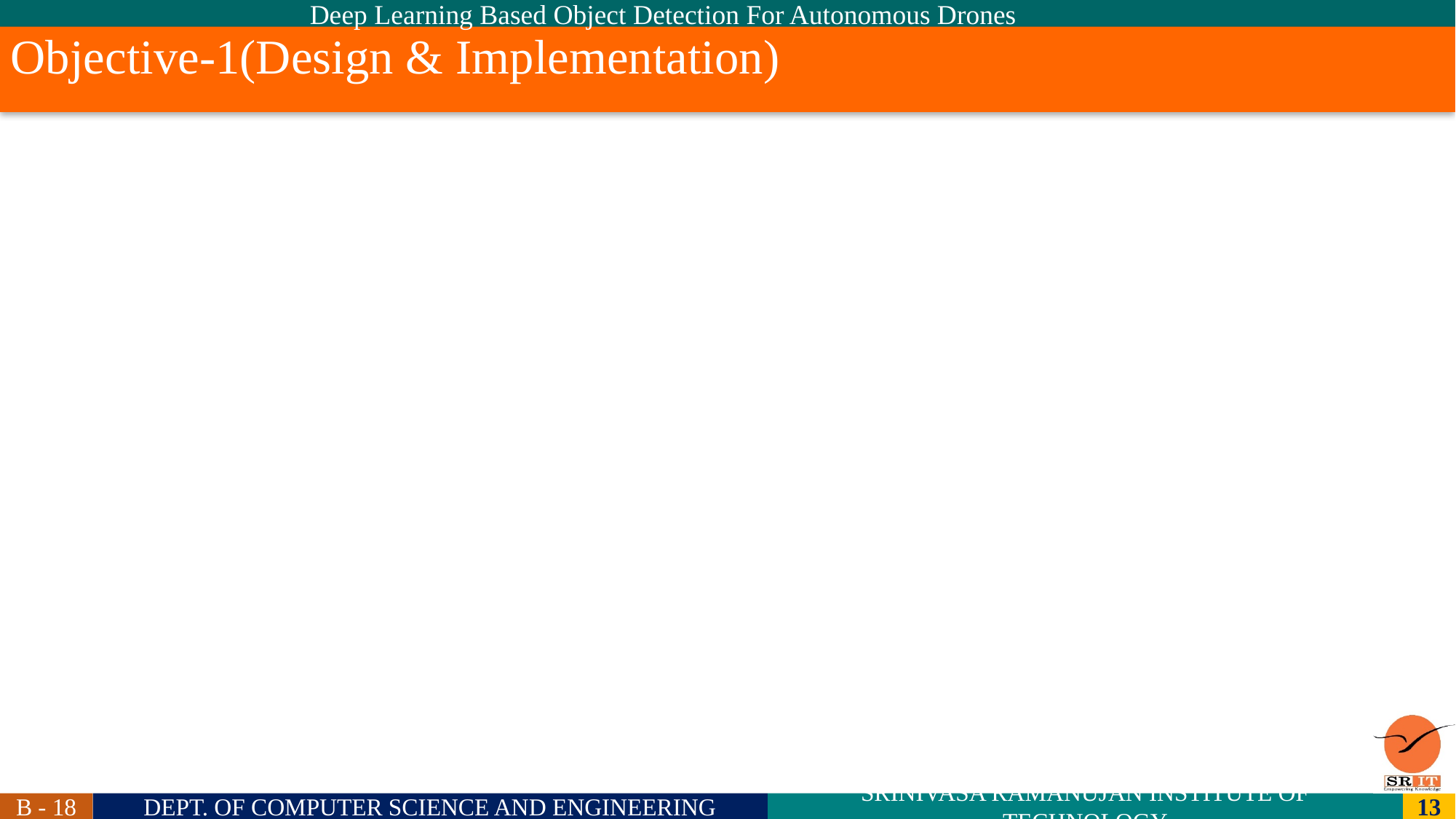

Deep Learning Based Object Detection For Autonomous Drones

# Objective-1(Design & Implementation)